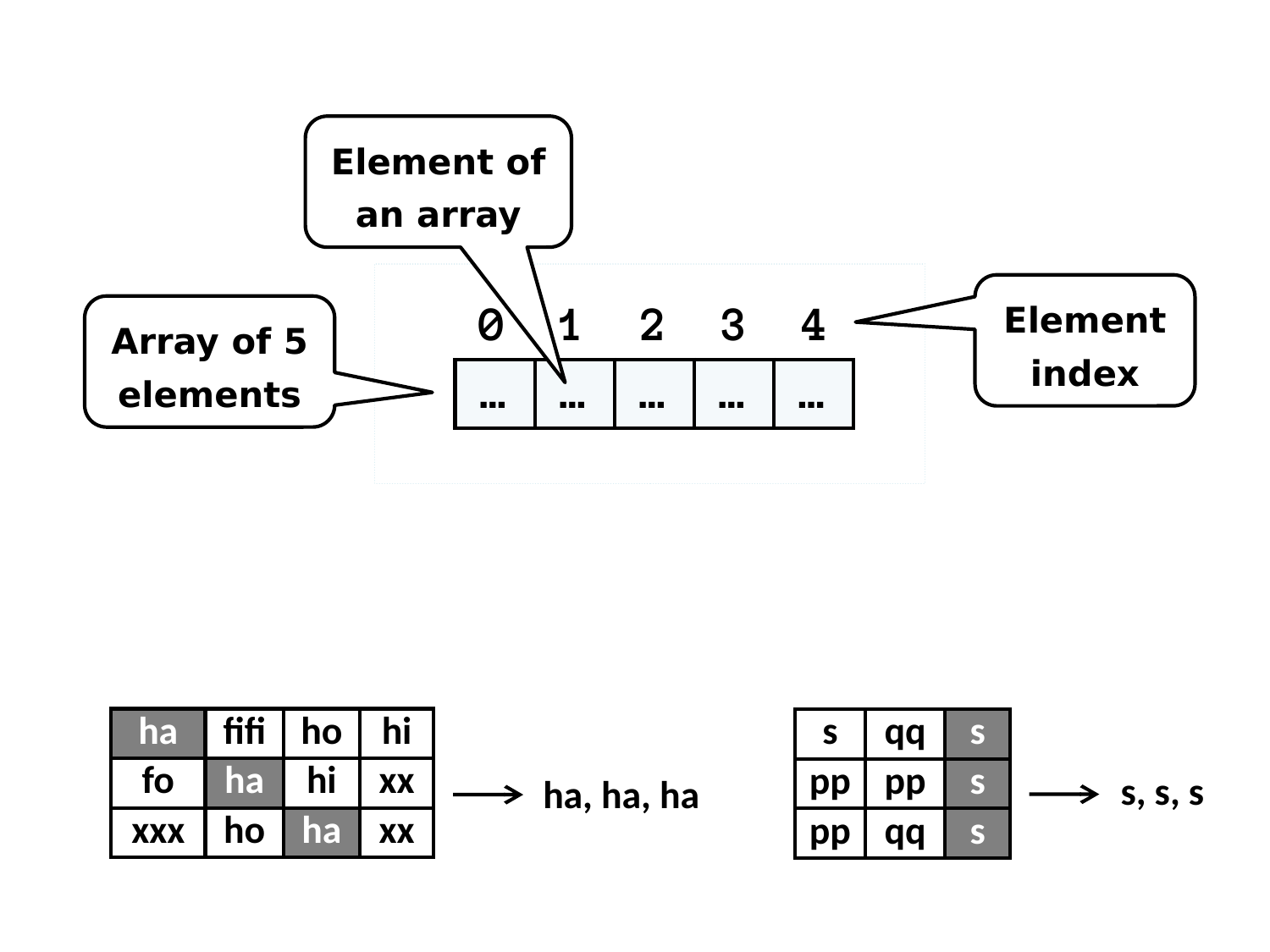

Element of an array

Element index
0  1  2  3  4
Array of 5 elements
| … | … | … | … | … |
| --- | --- | --- | --- | --- |
| ha | fifi | ho | hi |
| --- | --- | --- | --- |
| fo | ha | hi | xx |
| xxx | ho | ha | xx |
| s | qq | s |
| --- | --- | --- |
| pp | pp | s |
| pp | qq | s |
s, s, s
ha, ha, ha